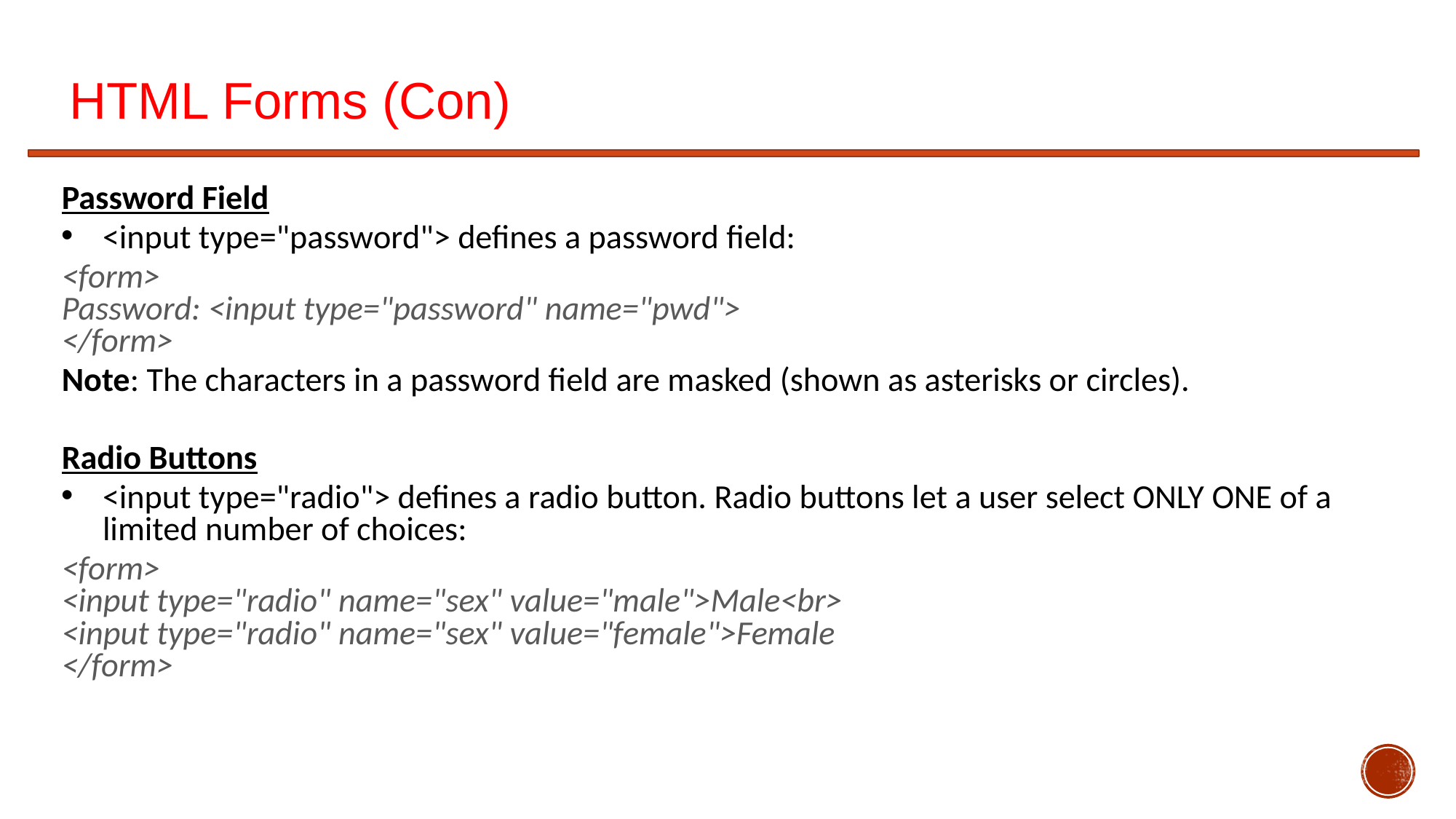

# HTML Forms (Con)

Password Field
<input type="password"> defines a password field:
<form>
Password: <input type="password" name="pwd">
</form>
Note: The characters in a password field are masked (shown as asterisks or circles).

Radio Buttons
<input type="radio"> defines a radio button. Radio buttons let a user select ONLY ONE of a limited number of choices:
<form>
<input type="radio" name="sex" value="male">Male<br>
<input type="radio" name="sex" value="female">Female
</form>